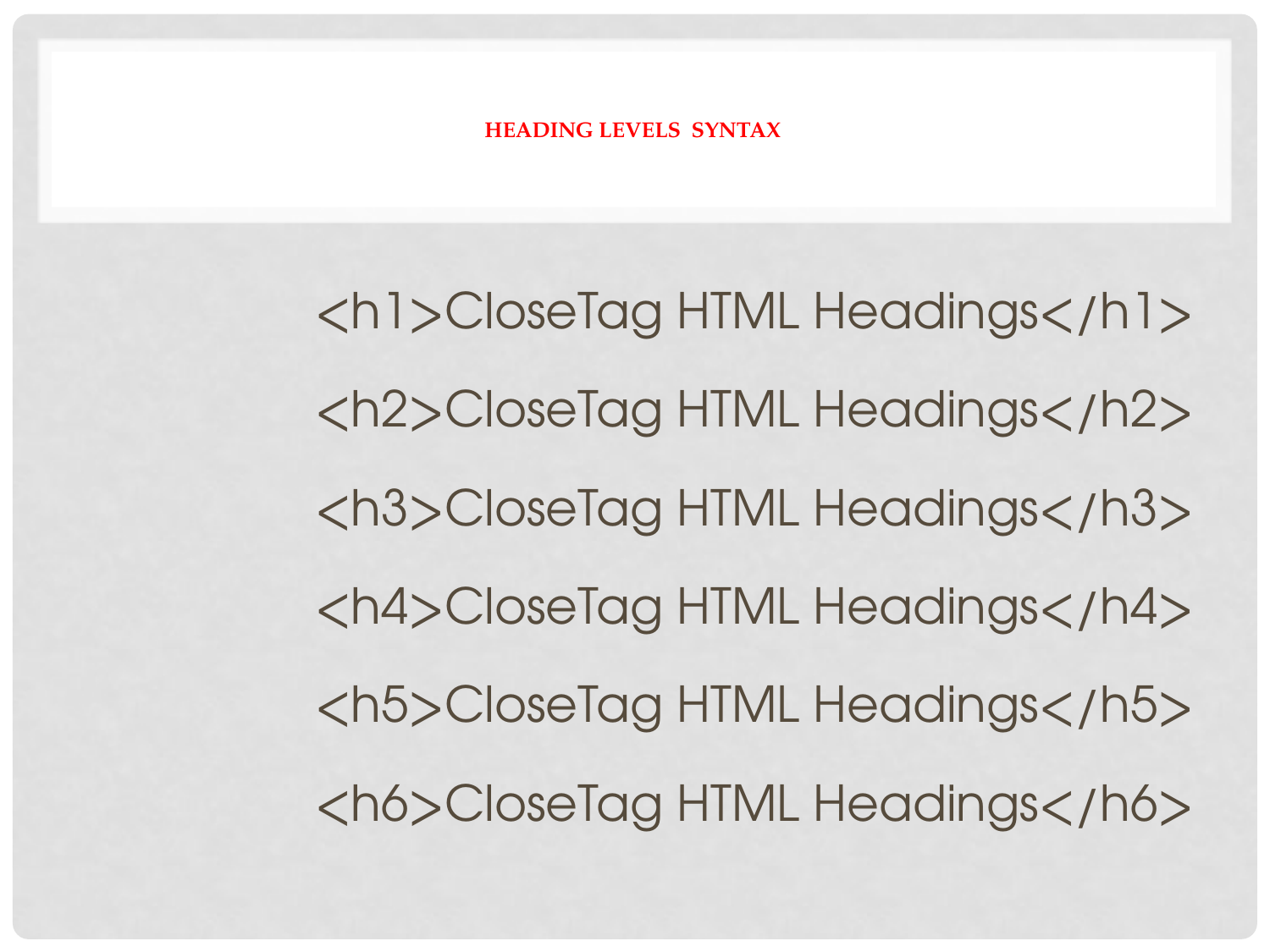

# Heading levels  syntax
<h1>CloseTag HTML Headings</h1>
<h2>CloseTag HTML Headings</h2>
<h3>CloseTag HTML Headings</h3>
<h4>CloseTag HTML Headings</h4>
<h5>CloseTag HTML Headings</h5>
<h6>CloseTag HTML Headings</h6>